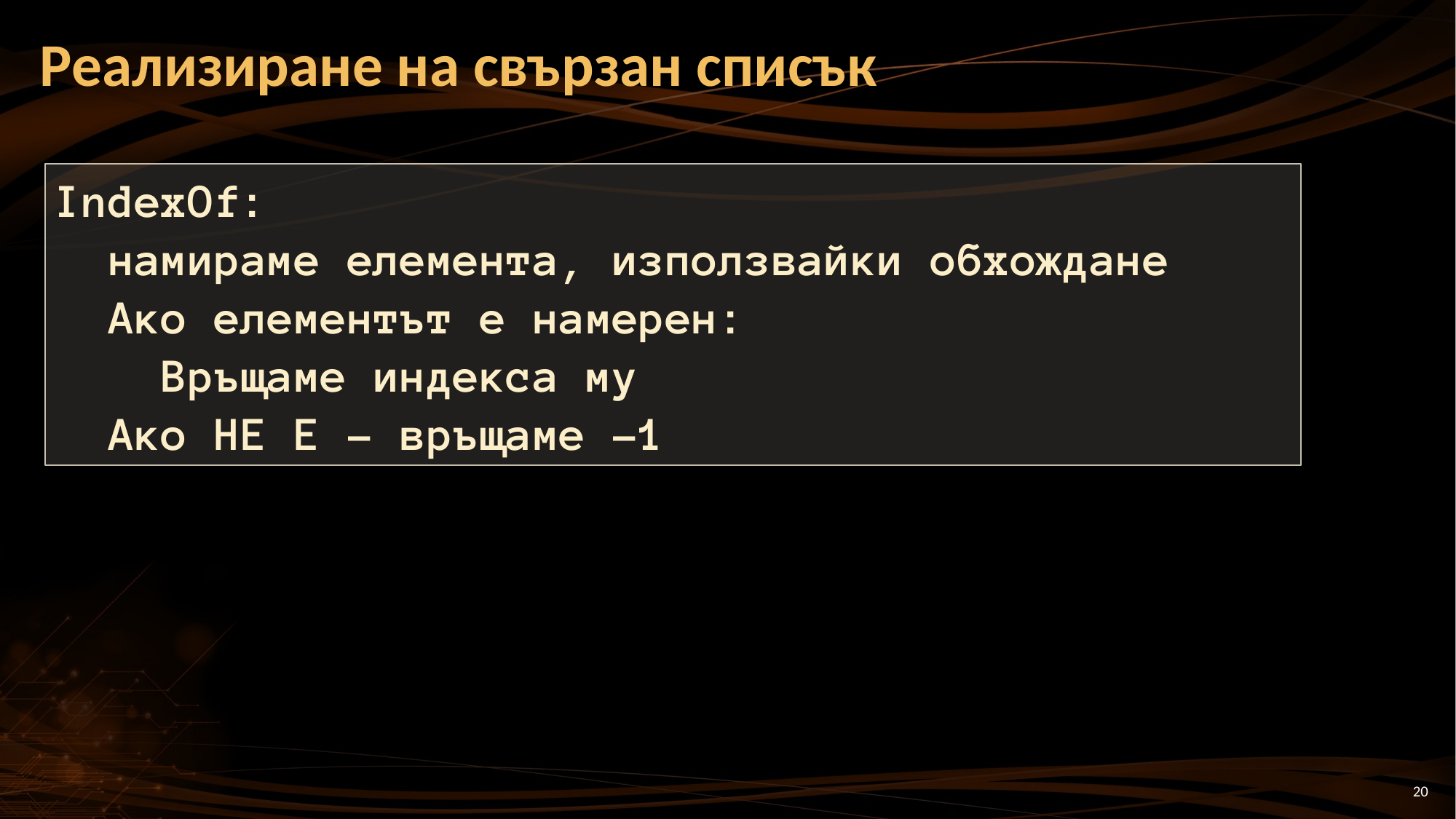

# Реализиране на свързан списък
IndexOf:
  намираме елемента, използвайки обхождане
  Ако елементът е намерен:
    Връщаме индекса му
  Ако НЕ Е - връщаме -1
20